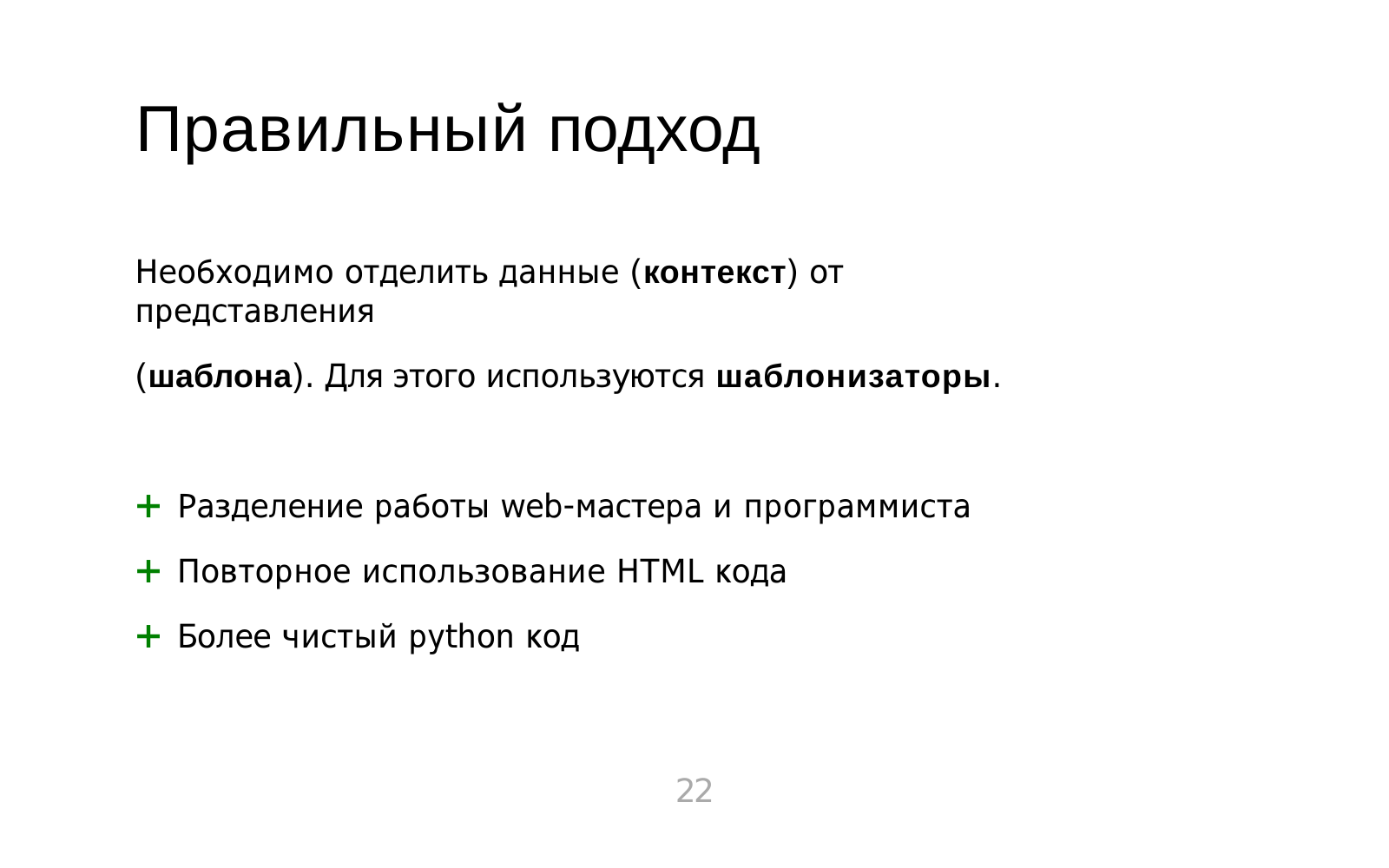

# Правильный подход
Необходимо отделить данные (контекст) от представления
(шаблона). Для этого используются шаблонизаторы.

➕ Разделение работы web-мастера и программиста
➕ Повторное использование HTML кода
➕ Более чистый python код
22